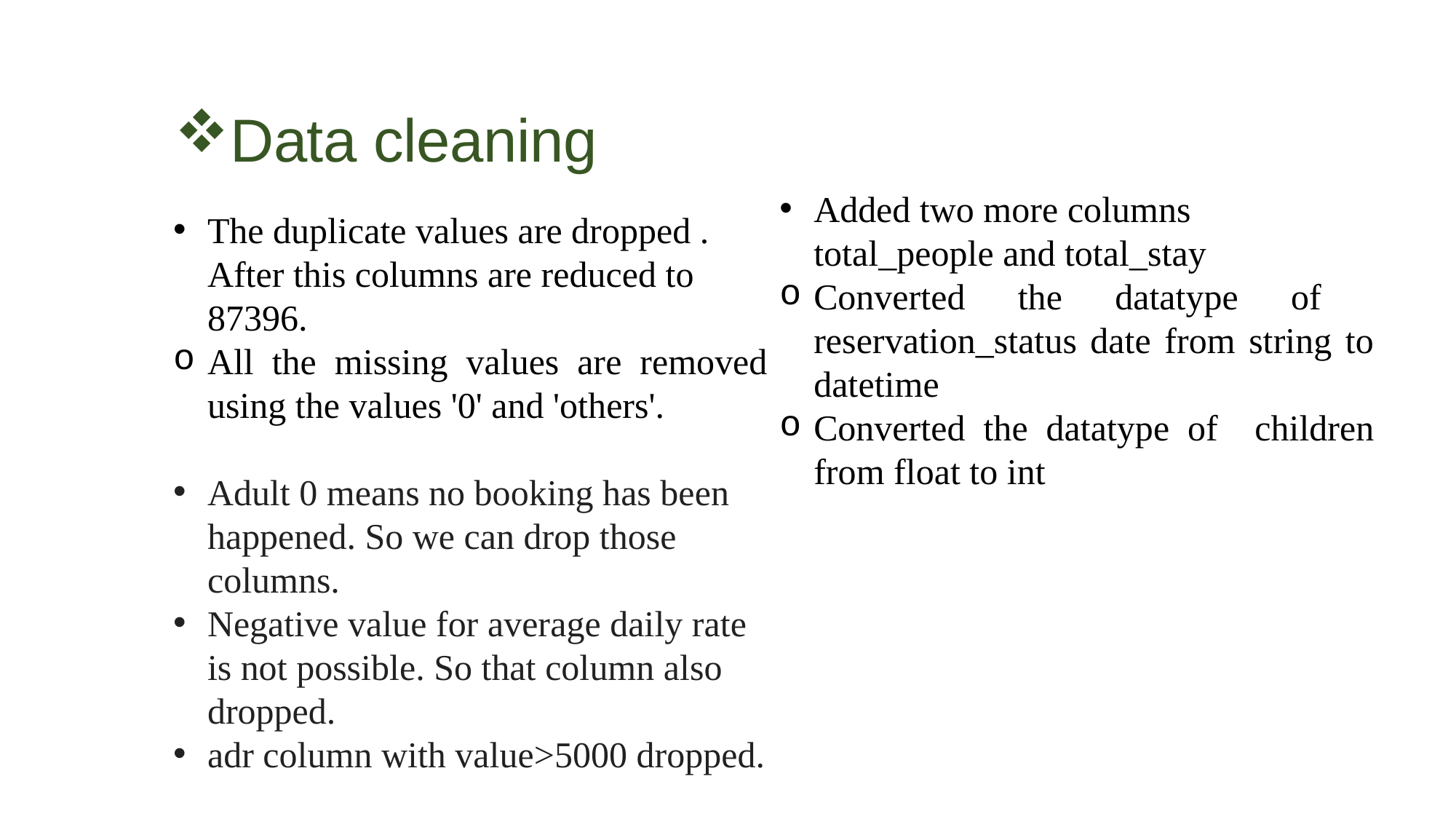

Data cleaning
Added two more columns total_people and total_stay
Converted the datatype of  reservation_status date from string to datetime
Converted the datatype of  children from float to int

The duplicate values are dropped . After this columns are reduced to 87396.
All the missing values are removed using the values '0' and 'others'.

Adult 0 means no booking has been happened. So we can drop those columns.
Negative value for average daily rate is not possible. So that column also dropped.
adr column with value>5000 dropped.